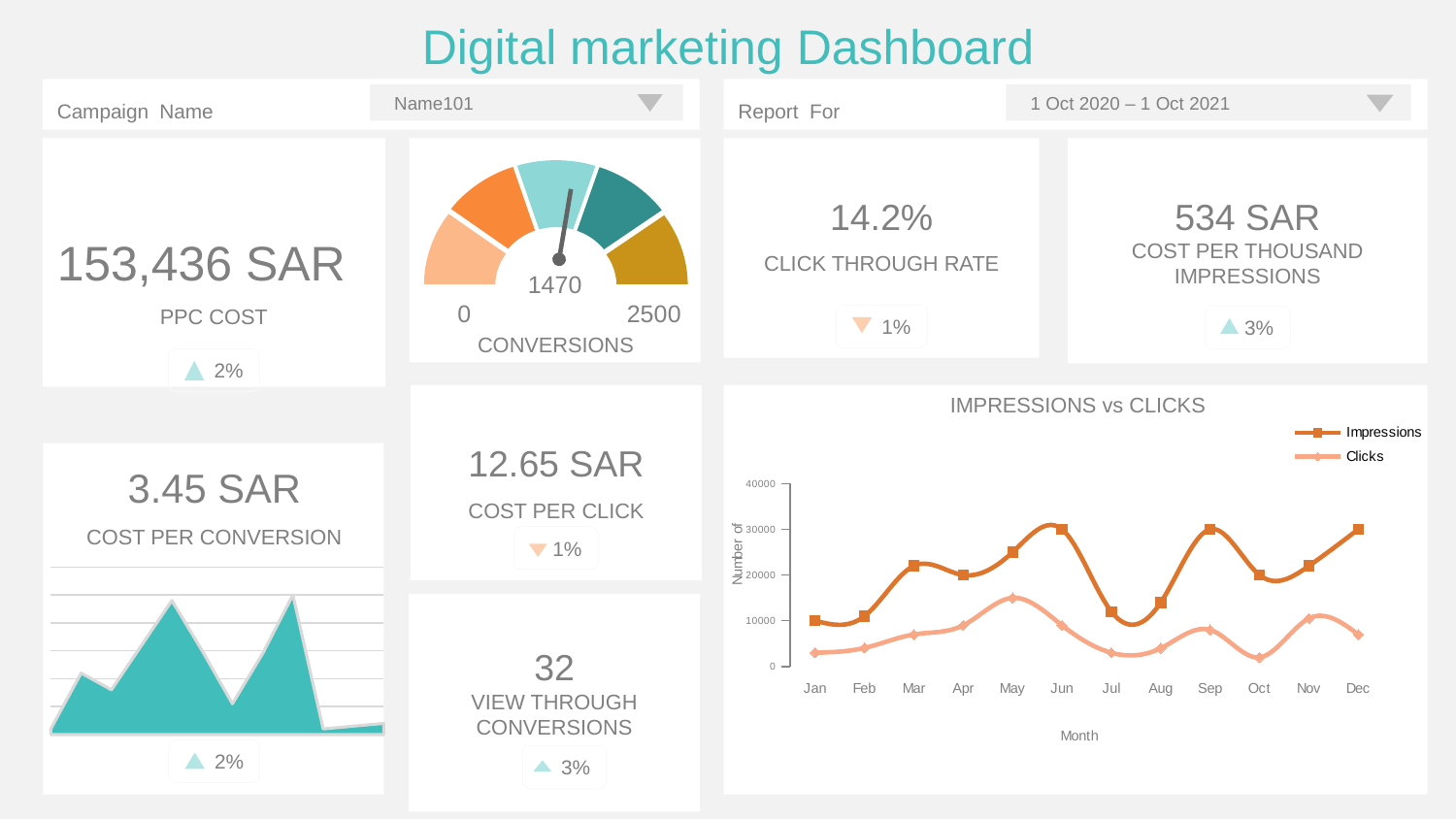

Digital marketing Dashboard
Campaign  Name
  Name101

Report  For
  1 Oct 2020 – 1 Oct 2021

14.2%
CLICK THROUGH RATE

 1%

153,436 SAR
PPC COST

 2%

534 SAR
COST PER THOUSAND IMPRESSIONS

 3%

1470
     0                       2500
CONVERSIONS
IMPRESSIONS vs CLICKS

### Chart

| Category | Impressions | Clicks |
|---|---|---|
| Jan | 10000.0 | 3000.0 |
| Feb | 11000.0 | 4050.0 |
| Mar | 22000.0 | 7000.0 |
| Apr | 20000.0 | 9000.0 |
| May | 25000.0 | 15000.0 |
| Jun | 30000.0 | 9000.0 |
| Jul | 12000.0 | 3000.0 |
| Aug | 14000.0 | 4000.0 |
| Sep | 30000.0 | 8000.0 |
| Oct | 20000.0 | 2000.0 |
| Nov | 22000.0 | 10500.0 |
| Dec | 30000.0 | 7000.0 |
12.65 SAR
COST PER CLICK

 1%

3.45 SAR
COST PER CONVERSION

### Chart

| Category | Series 1 |
|---|---|
| 37261 | 2.0 |
| 37262 | 22.0 |
| 37263 | 16.0 |
| 37264 | 32.0 |
| 37265 | 48.0 |
| 37266 | 30.0 |
| 37267 | 11.0 |
| 37268 | 29.0 |
| 37269 | 50.0 |
| 37270 | 2.0 |
| 37271 | 3.0 |
| 37272 | 4.0 |
 2%

32
VIEW THROUGH CONVERSIONS

 3%